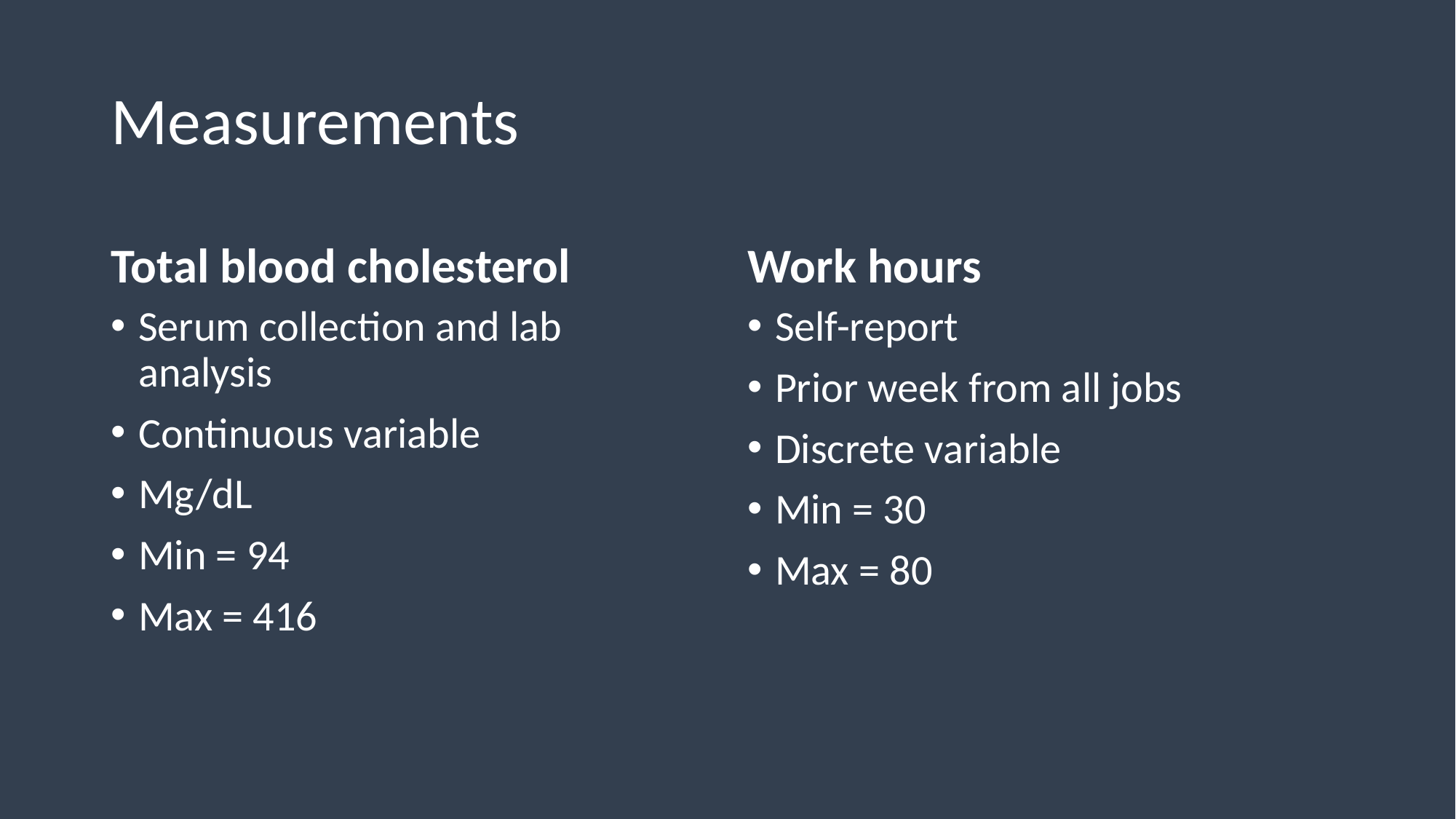

# Measurements
Total blood cholesterol
Work hours
Serum collection and lab analysis
Continuous variable
Mg/dL
Min = 94
Max = 416
Self-report
Prior week from all jobs
Discrete variable
Min = 30
Max = 80